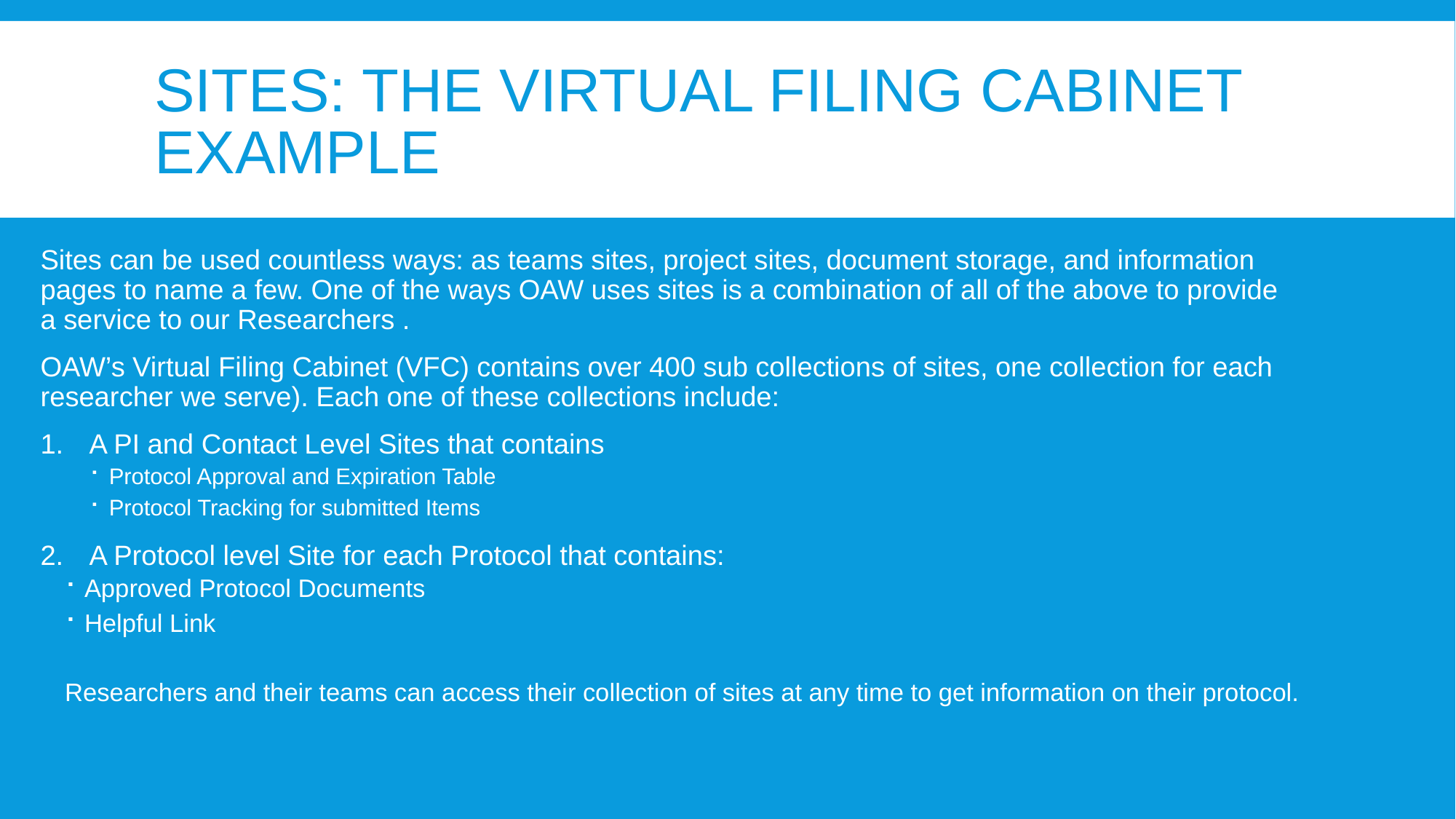

# Sites: THE Virtual Filing Cabinet Example
Sites can be used countless ways: as teams sites, project sites, document storage, and information pages to name a few. One of the ways OAW uses sites is a combination of all of the above to provide a service to our Researchers .
OAW’s Virtual Filing Cabinet (VFC) contains over 400 sub collections of sites, one collection for each researcher we serve). Each one of these collections include:
A PI and Contact Level Sites that contains
Protocol Approval and Expiration Table
Protocol Tracking for submitted Items
A Protocol level Site for each Protocol that contains:
Approved Protocol Documents
Helpful Link

Researchers and their teams can access their collection of sites at any time to get information on their protocol.